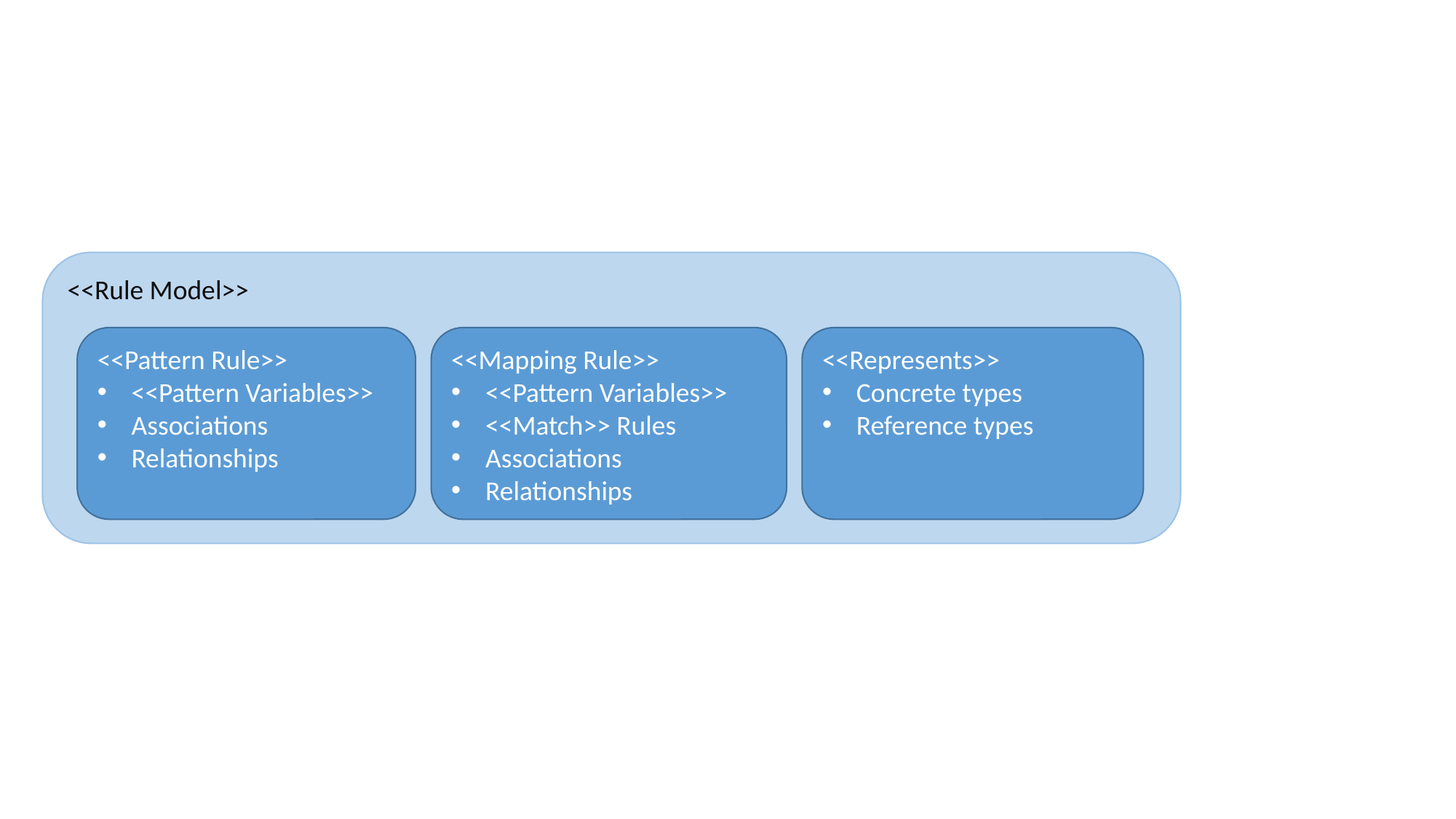

<<Rule Model>>
<<Mapping Rule>>
<<Pattern Variables>>
<<Match>> Rules
Associations
Relationships
<<Represents>>
Concrete types
Reference types
<<Pattern Rule>>
<<Pattern Variables>>
Associations
Relationships